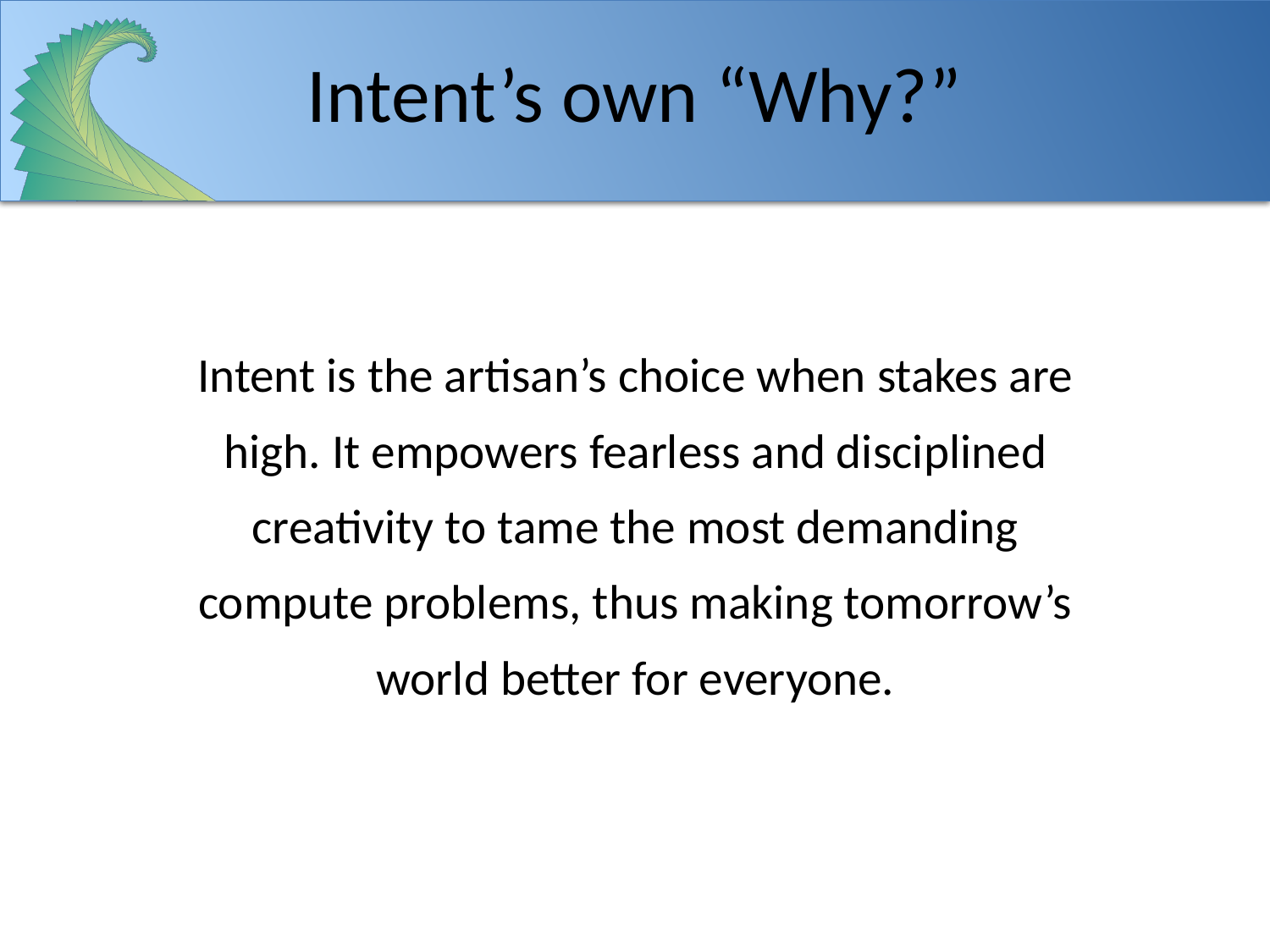

# Intent’s own “Why?”
Intent is the artisan’s choice when stakes are high. It empowers fearless and disciplined creativity to tame the most demanding compute problems, thus making tomorrow’s world better for everyone.